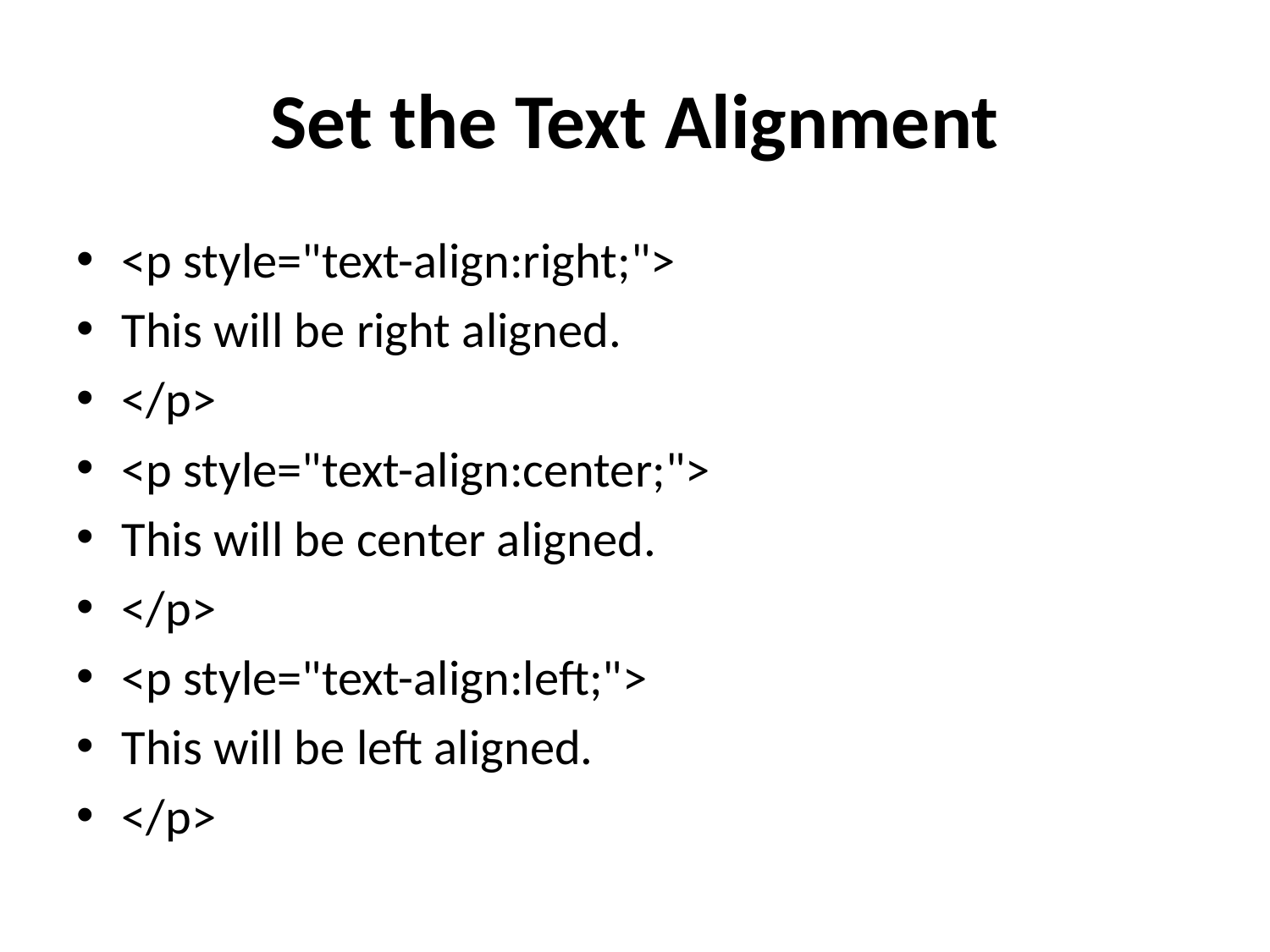

# Set the Text Alignment
<p style="text-align:right;">
This will be right aligned.
</p>
<p style="text-align:center;">
This will be center aligned.
</p>
<p style="text-align:left;">
This will be left aligned.
</p>